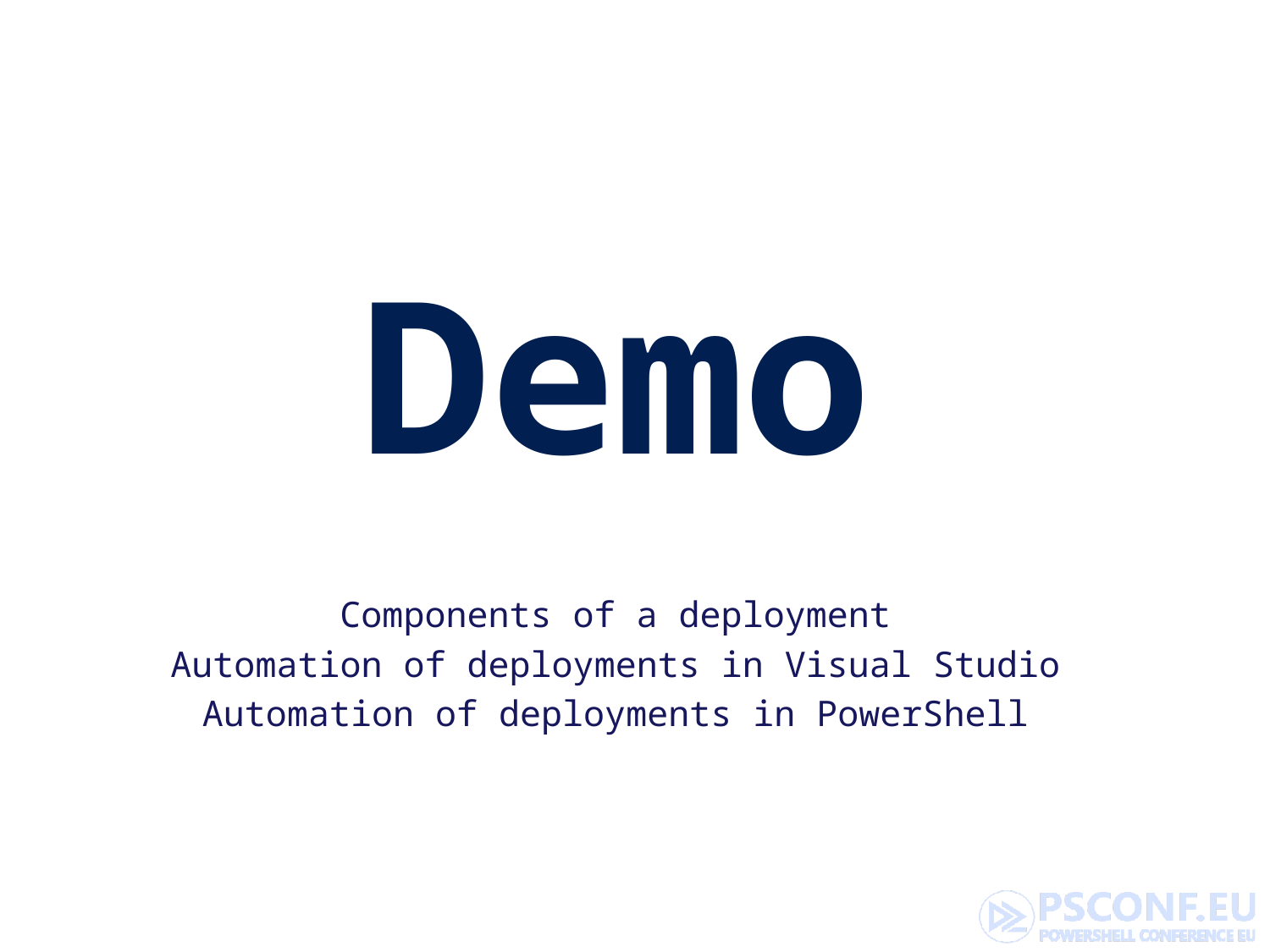

# Demo
Components of a deployment
Automation of deployments in Visual Studio
Automation of deployments in PowerShell